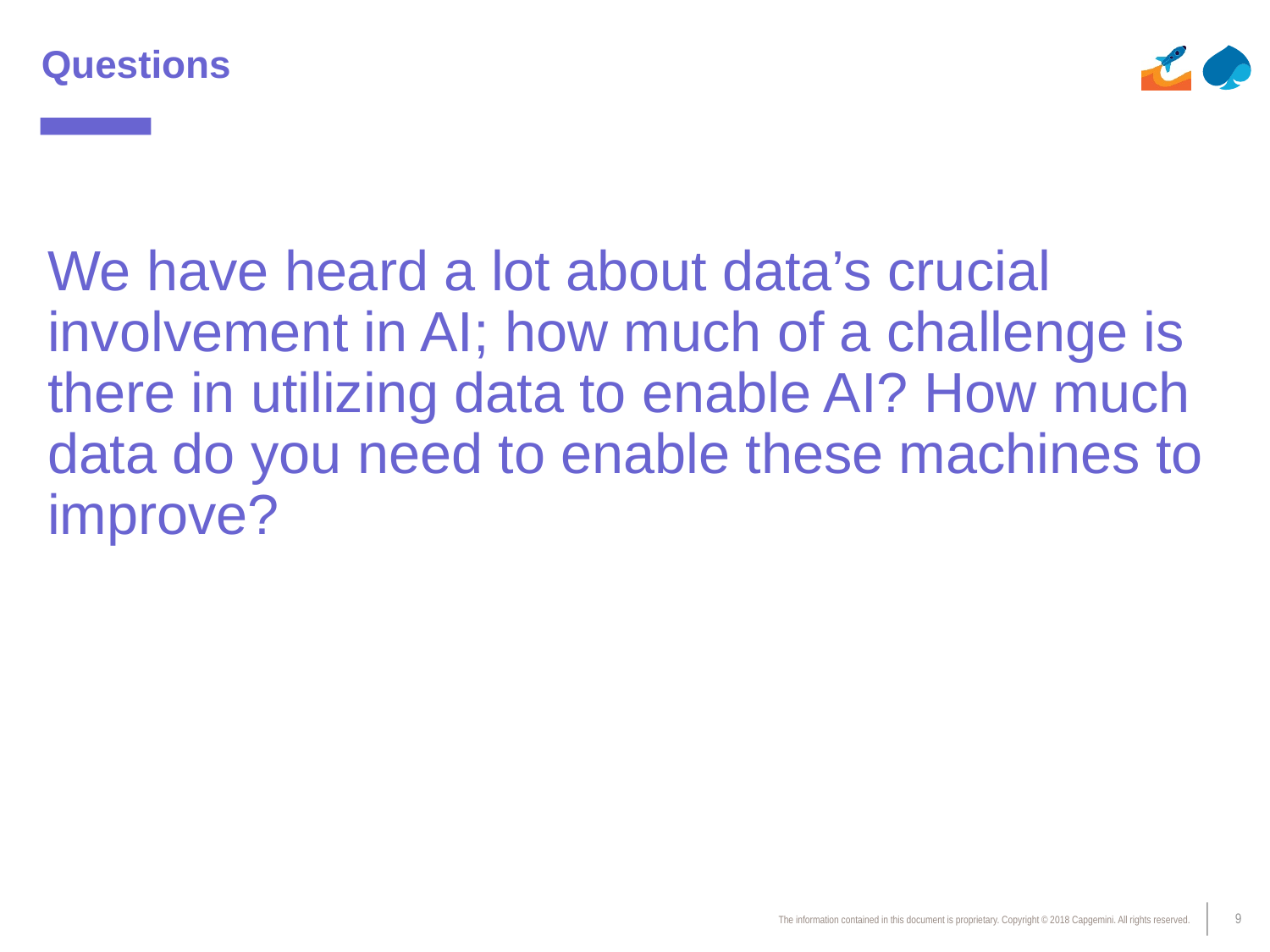

# Questions
We have heard a lot about data’s crucial involvement in AI; how much of a challenge is there in utilizing data to enable AI? How much data do you need to enable these machines to improve?